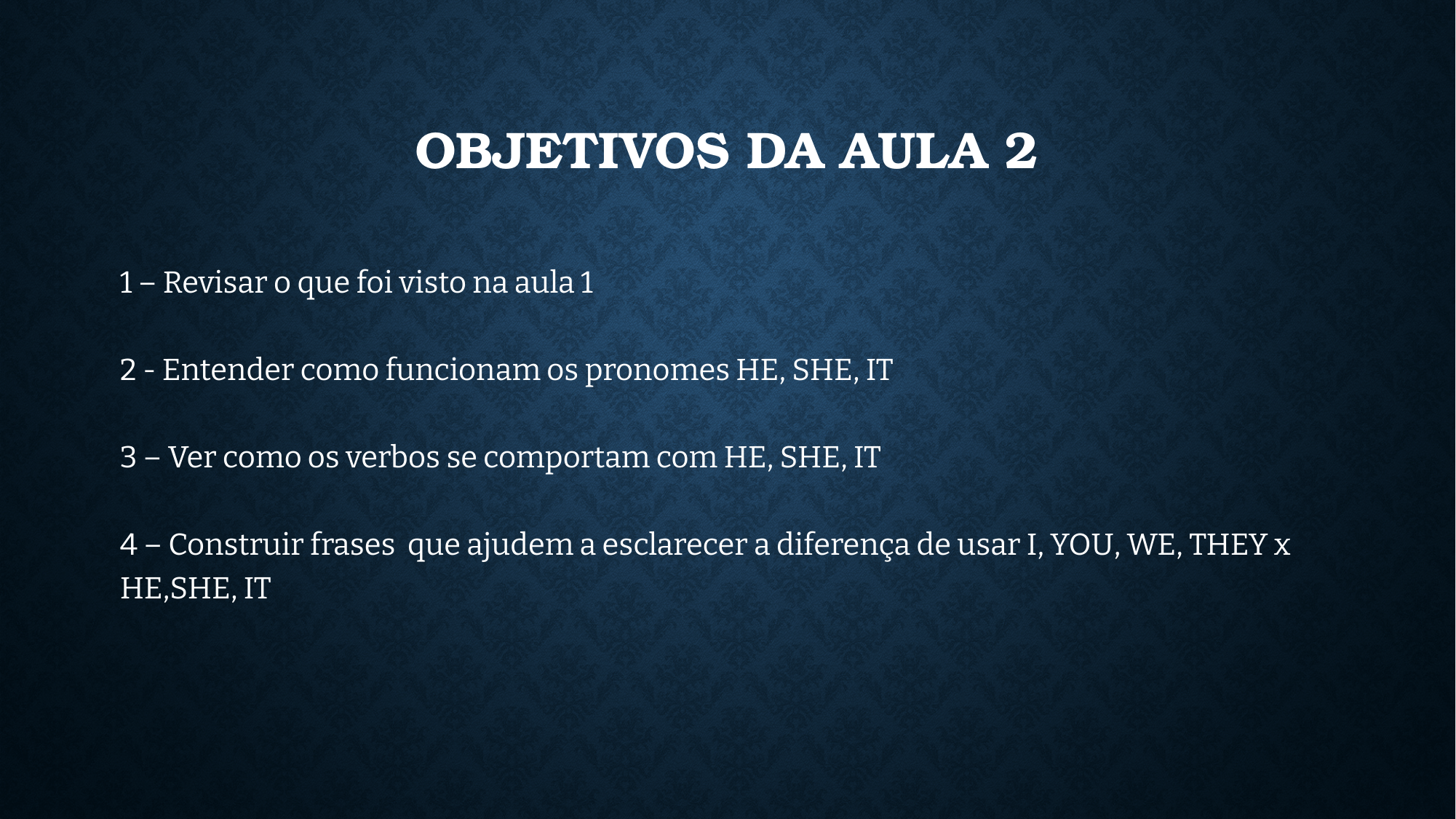

# OBJETIVOS DA AULA 2
1 – Revisar o que foi visto na aula 1
2 - Entender como funcionam os pronomes HE, SHE, IT
3 – Ver como os verbos se comportam com HE, SHE, IT
4 – Construir frases  que ajudem a esclarecer a diferença de usar I, YOU, WE, THEY x HE,SHE, IT